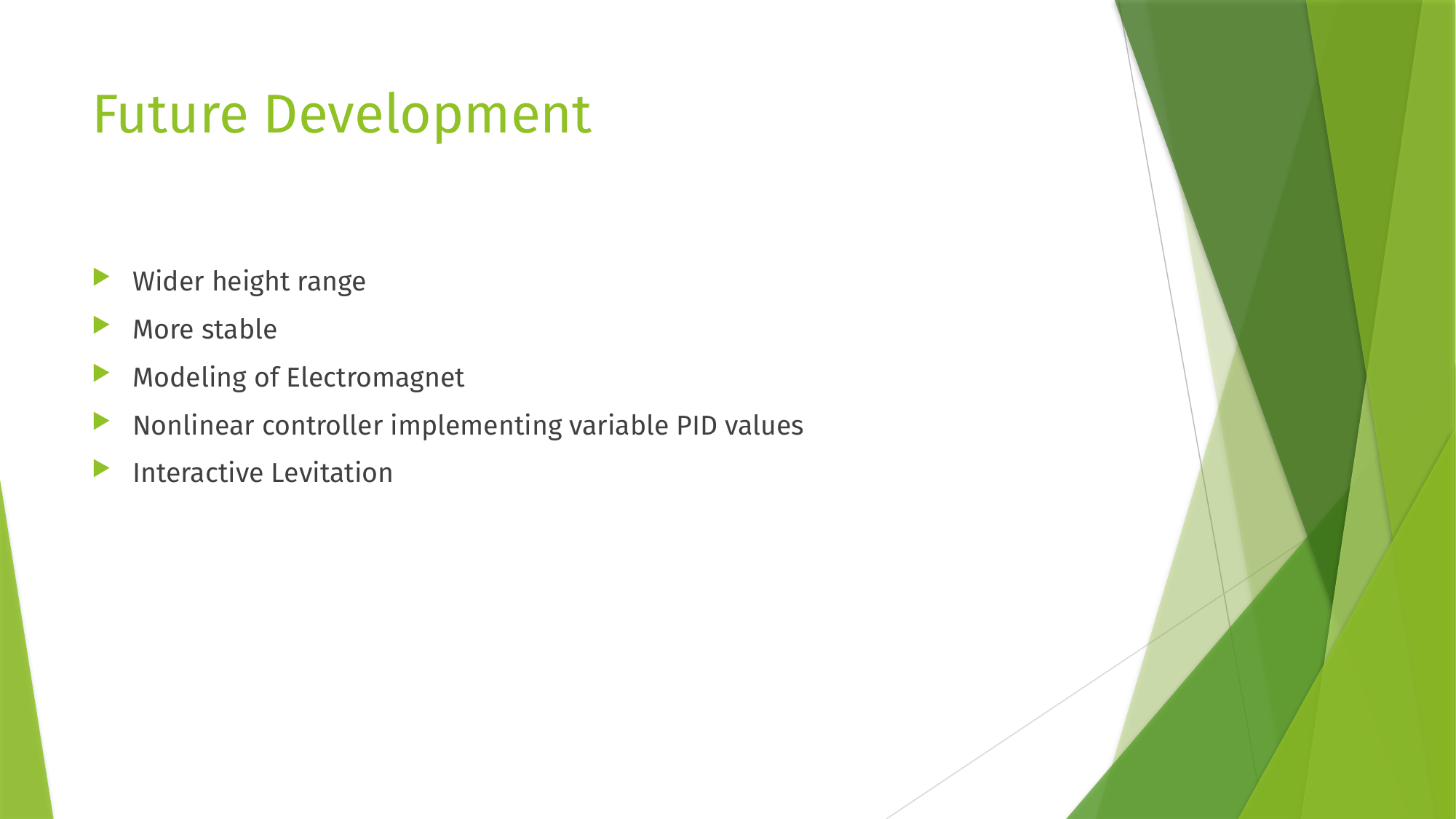

# Future Development
Wider height range
More stable
Modeling of Electromagnet
Nonlinear controller implementing variable PID values
Interactive Levitation